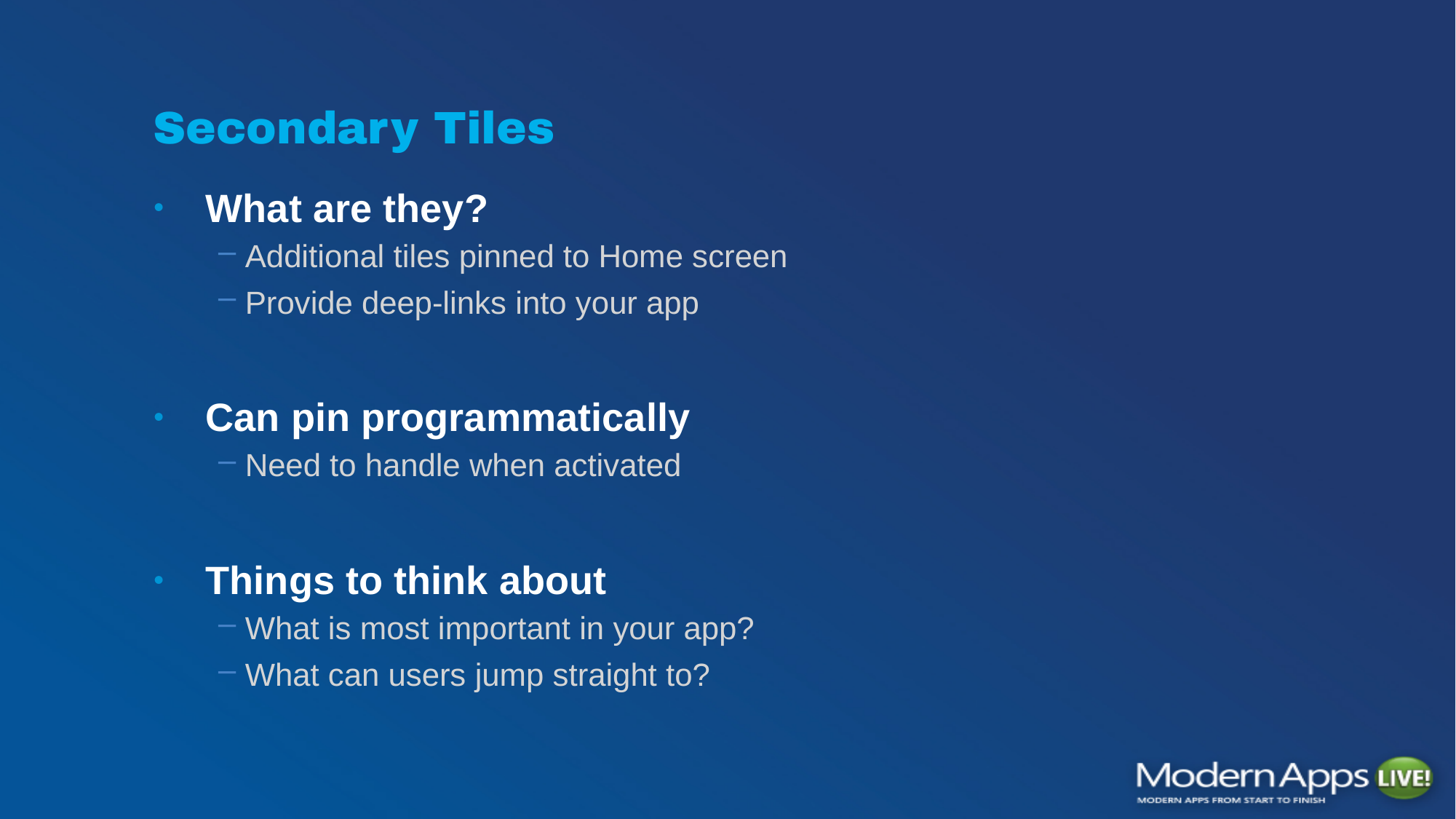

# Secondary Tiles
What are they?
Additional tiles pinned to Home screen
Provide deep-links into your app

Can pin programmatically
Need to handle when activated

Things to think about
What is most important in your app?
What can users jump straight to?